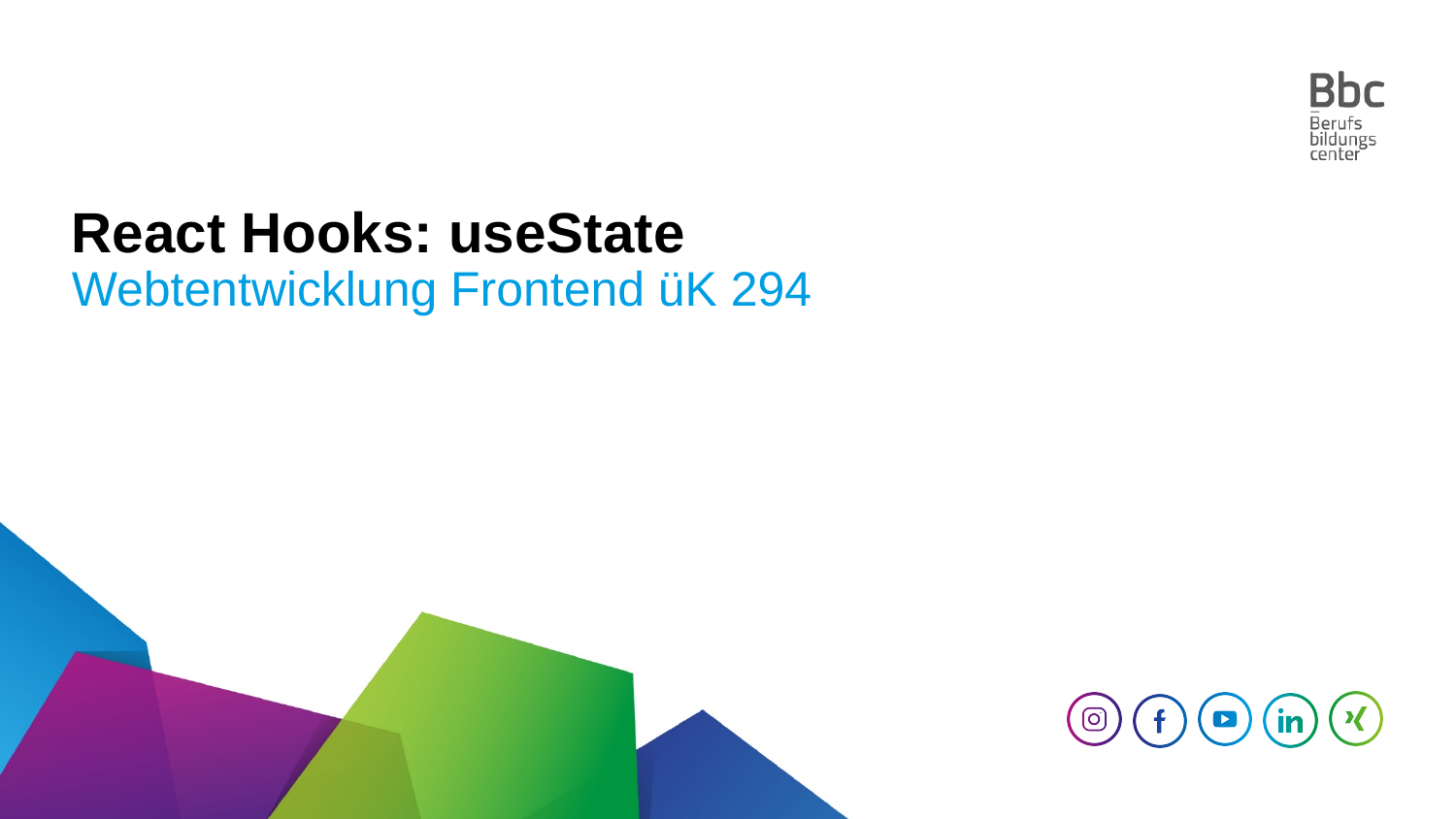

# React Hooks: useState
Webtentwicklung Frontend üK 294